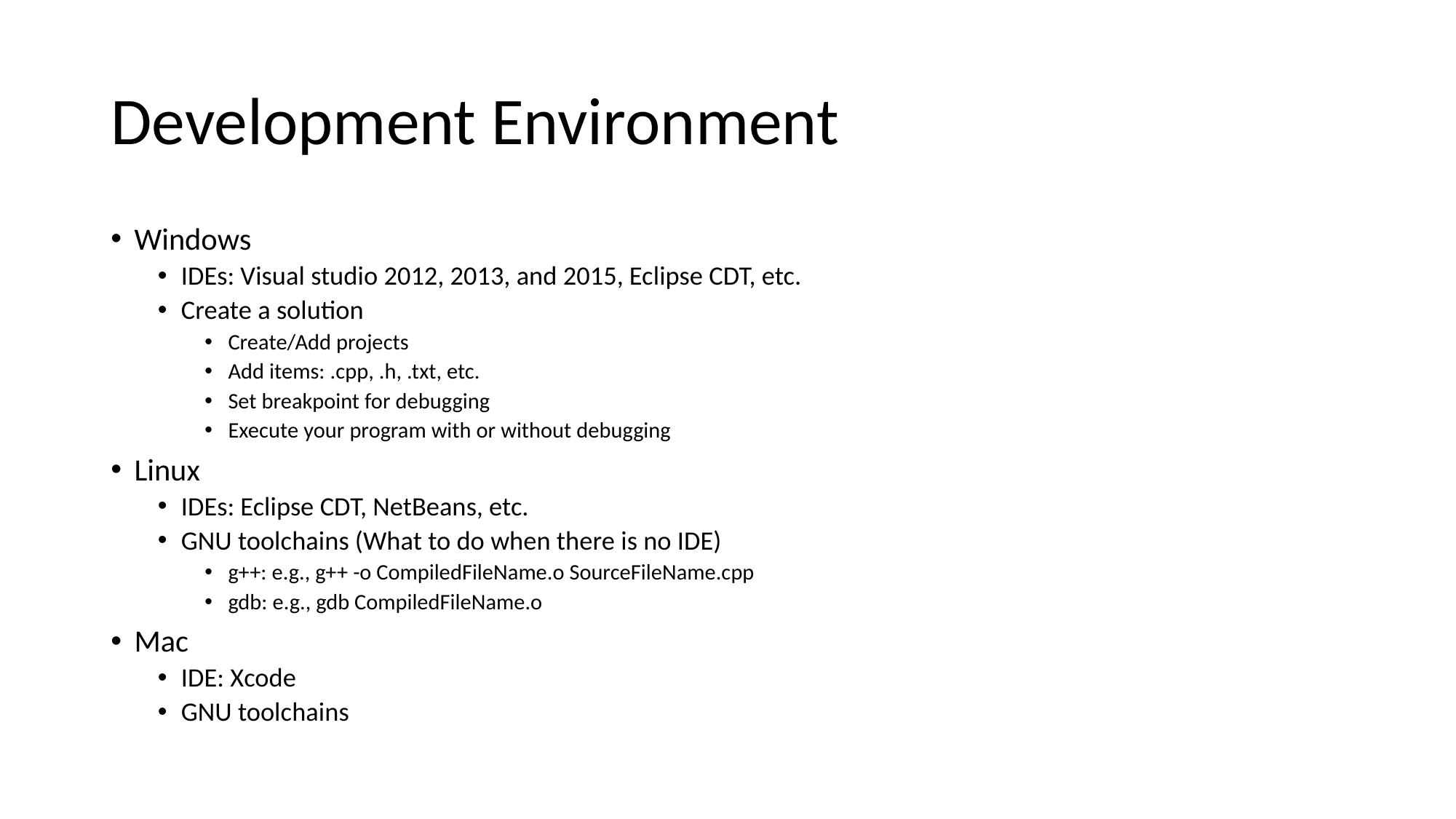

# Development Environment
Windows
IDEs: Visual studio 2012, 2013, and 2015, Eclipse CDT, etc.
Create a solution
Create/Add projects
Add items: .cpp, .h, .txt, etc.
Set breakpoint for debugging
Execute your program with or without debugging
Linux
IDEs: Eclipse CDT, NetBeans, etc.
GNU toolchains (What to do when there is no IDE)
g++: e.g., g++ -o CompiledFileName.o SourceFileName.cpp
gdb: e.g., gdb CompiledFileName.o
Mac
IDE: Xcode
GNU toolchains